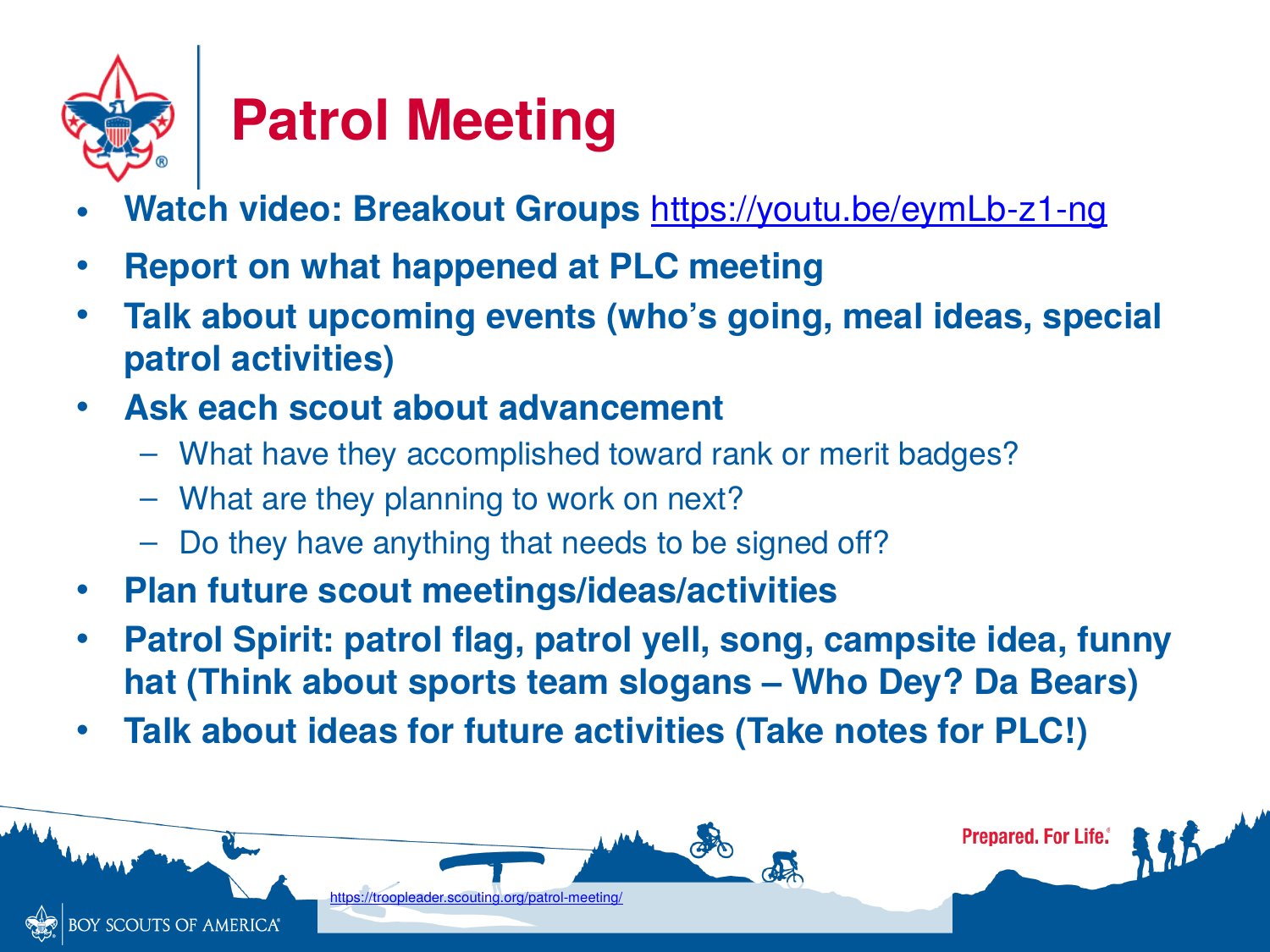

# Patrol Meeting
Watch video: Breakout Groups https://youtu.be/eymLb-z1-ng
Report on what happened at PLC meeting
Talk about upcoming events (who’s going, meal ideas, special patrol activities)
Ask each scout about advancement
What have they accomplished toward rank or merit badges?
What are they planning to work on next?
Do they have anything that needs to be signed off?
Plan future scout meetings/ideas/activities
Patrol Spirit: patrol flag, patrol yell, song, campsite idea, funny hat (Think about sports team slogans – Who Dey? Da Bears)
Talk about ideas for future activities (Take notes for PLC!)
https://troopleader.scouting.org/patrol-meeting/